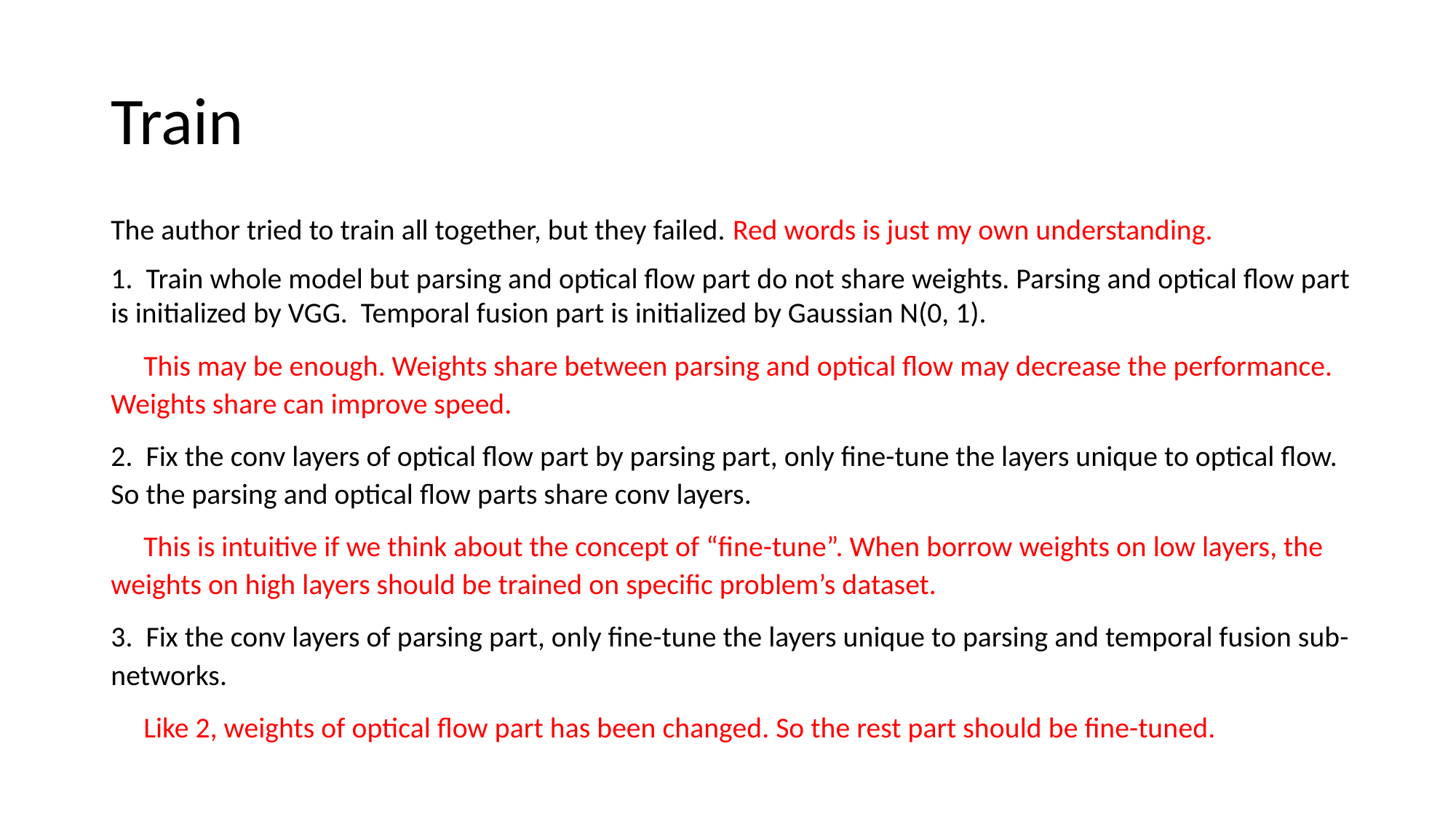

# Train
The author tried to train all together, but they failed. Red words is just my own understanding.
1.  Train whole model but parsing and optical flow part do not share weights. Parsing and optical flow part is initialized by VGG.  Temporal fusion part is initialized by Gaussian N(0, 1).
     This may be enough. Weights share between parsing and optical flow may decrease the performance. Weights share can improve speed.
2.  Fix the conv layers of optical flow part by parsing part, only fine-tune the layers unique to optical flow. So the parsing and optical flow parts share conv layers.
     This is intuitive if we think about the concept of “fine-tune”. When borrow weights on low layers, the weights on high layers should be trained on specific problem’s dataset.
3.  Fix the conv layers of parsing part, only fine-tune the layers unique to parsing and temporal fusion sub-networks.
     Like 2, weights of optical flow part has been changed. So the rest part should be fine-tuned.